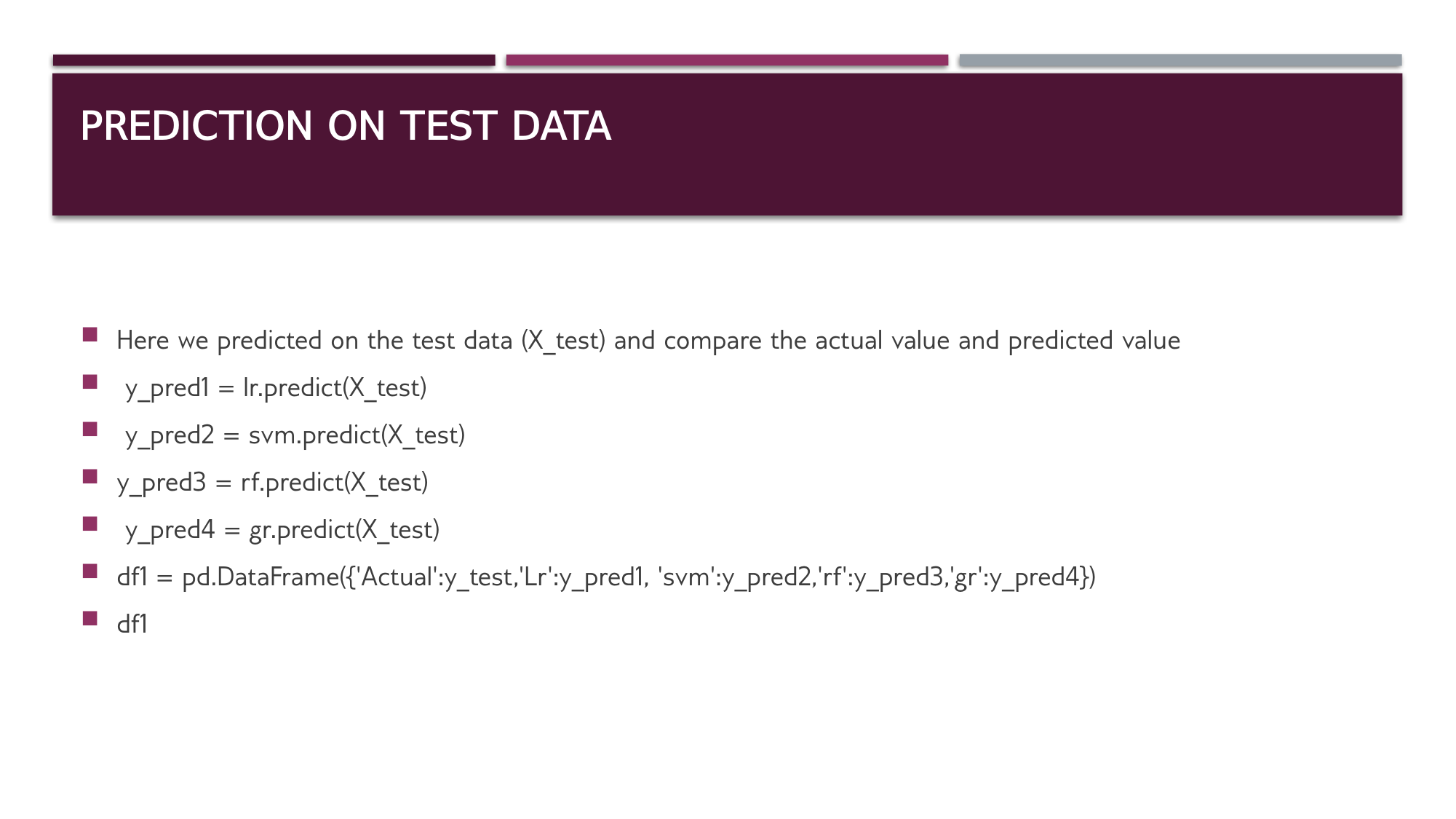

# PREDICTION ON TEST DATA
Here we predicted on the test data (X_test) and compare the actual value and predicted value
 y_pred1 = lr.predict(X_test)
 y_pred2 = svm.predict(X_test)
y_pred3 = rf.predict(X_test)
 y_pred4 = gr.predict(X_test)
df1 = pd.DataFrame({'Actual':y_test,'Lr':y_pred1, 'svm':y_pred2,'rf':y_pred3,'gr':y_pred4})
df1